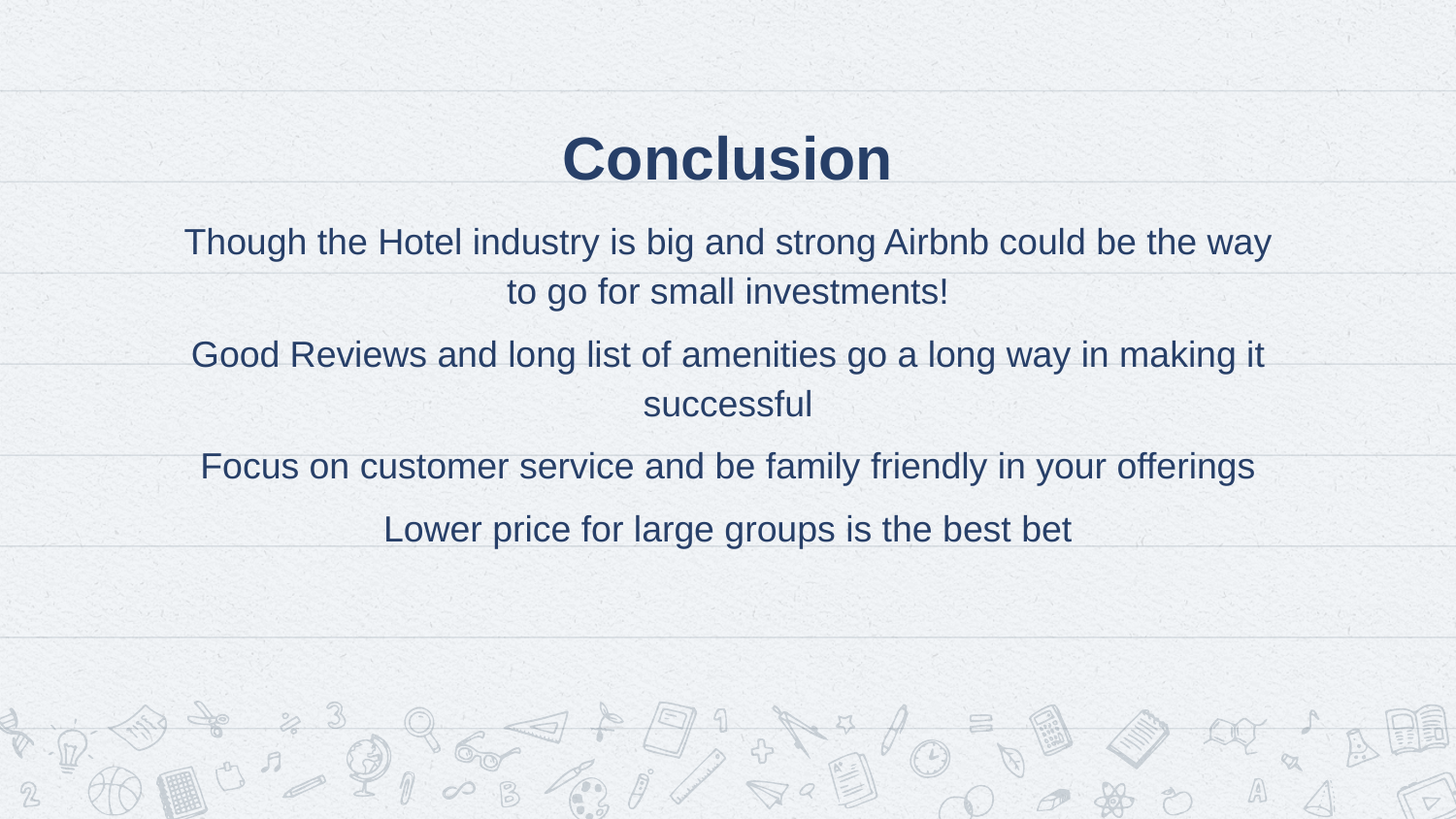

# Conclusion
Though the Hotel industry is big and strong Airbnb could be the way to go for small investments!
Good Reviews and long list of amenities go a long way in making it successful
Focus on customer service and be family friendly in your offerings
Lower price for large groups is the best bet